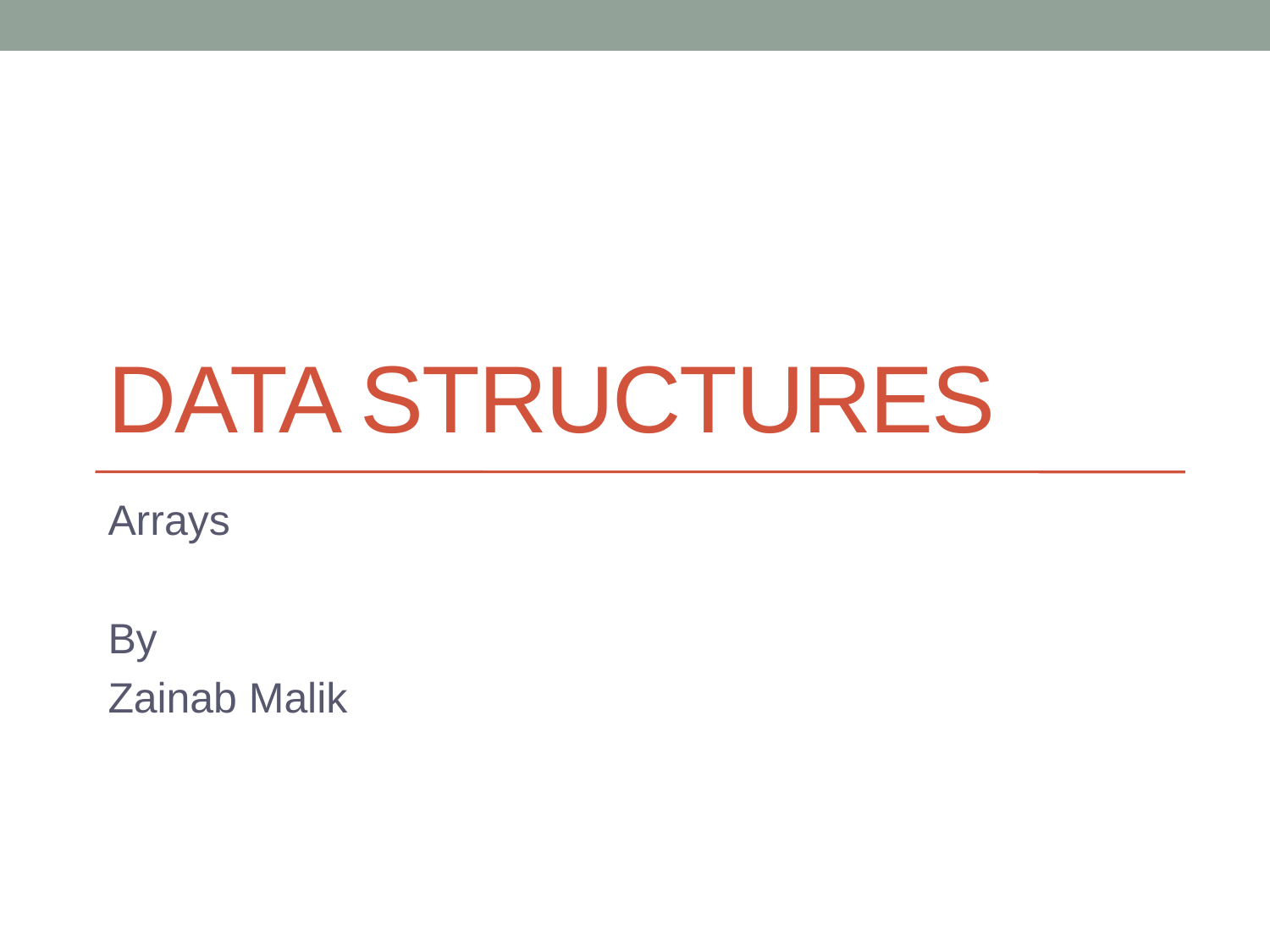

# DaTa Structures
Arrays

By
Zainab Malik